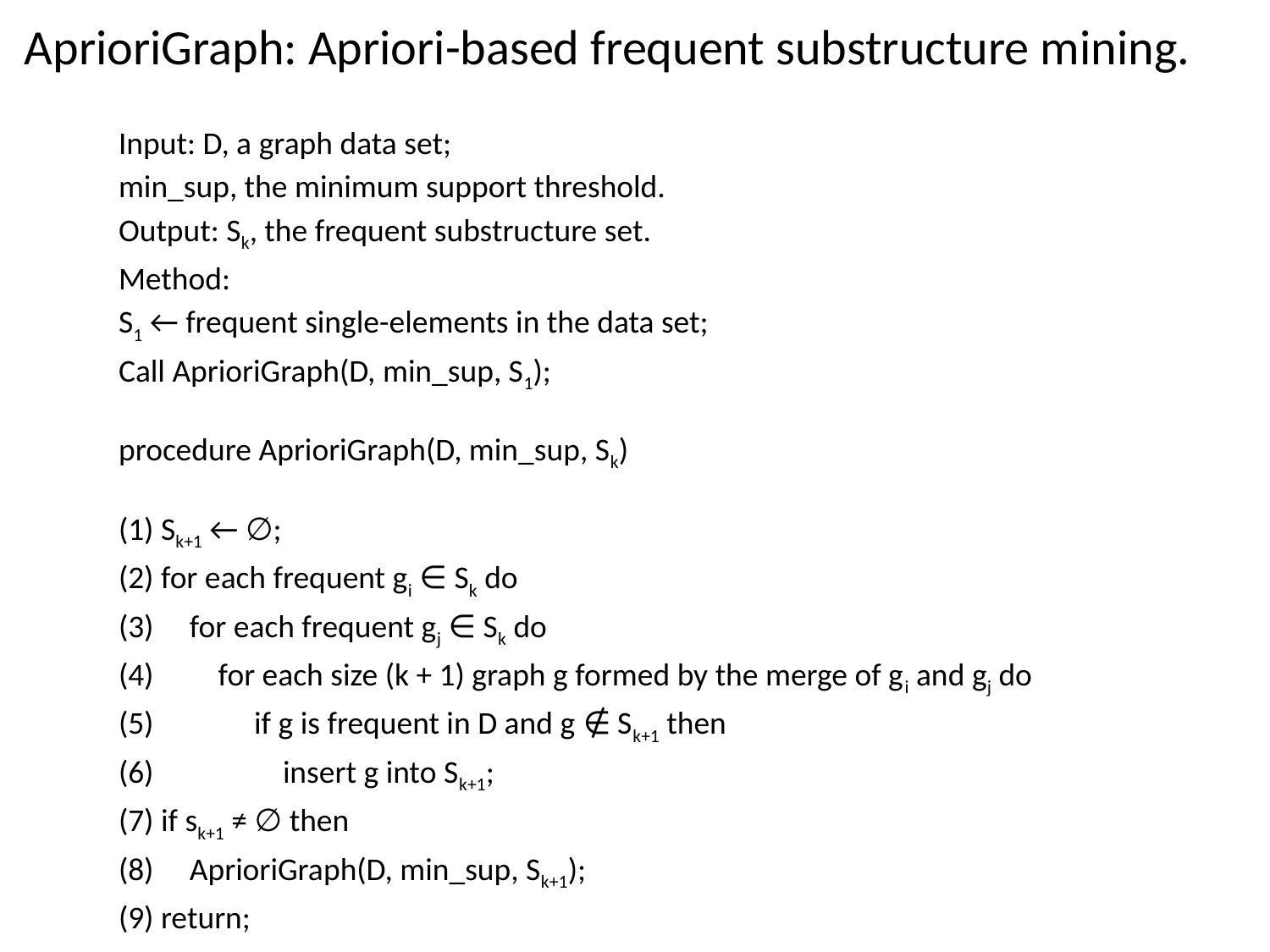

# AprioriGraph: Apriori-based frequent substructure mining.
Input: D, a graph data set;
min_sup, the minimum support threshold.
Output: Sk, the frequent substructure set.
Method:
S1 ← frequent single-elements in the data set;
Call AprioriGraph(D, min_sup, S1);

procedure AprioriGraph(D, min_sup, Sk)

(1) Sk+1 ← ∅;
(2) for each frequent gi ∈ Sk do
(3)     for each frequent gj ∈ Sk do
(4)         for each size (k + 1) graph g formed by the merge of gi and gj do
(5)              if g is frequent in D and g ∉ Sk+1 then
(6)                  insert g into Sk+1;
(7) if sk+1 ≠ ∅ then
(8)     AprioriGraph(D, min_sup, Sk+1);
(9) return;